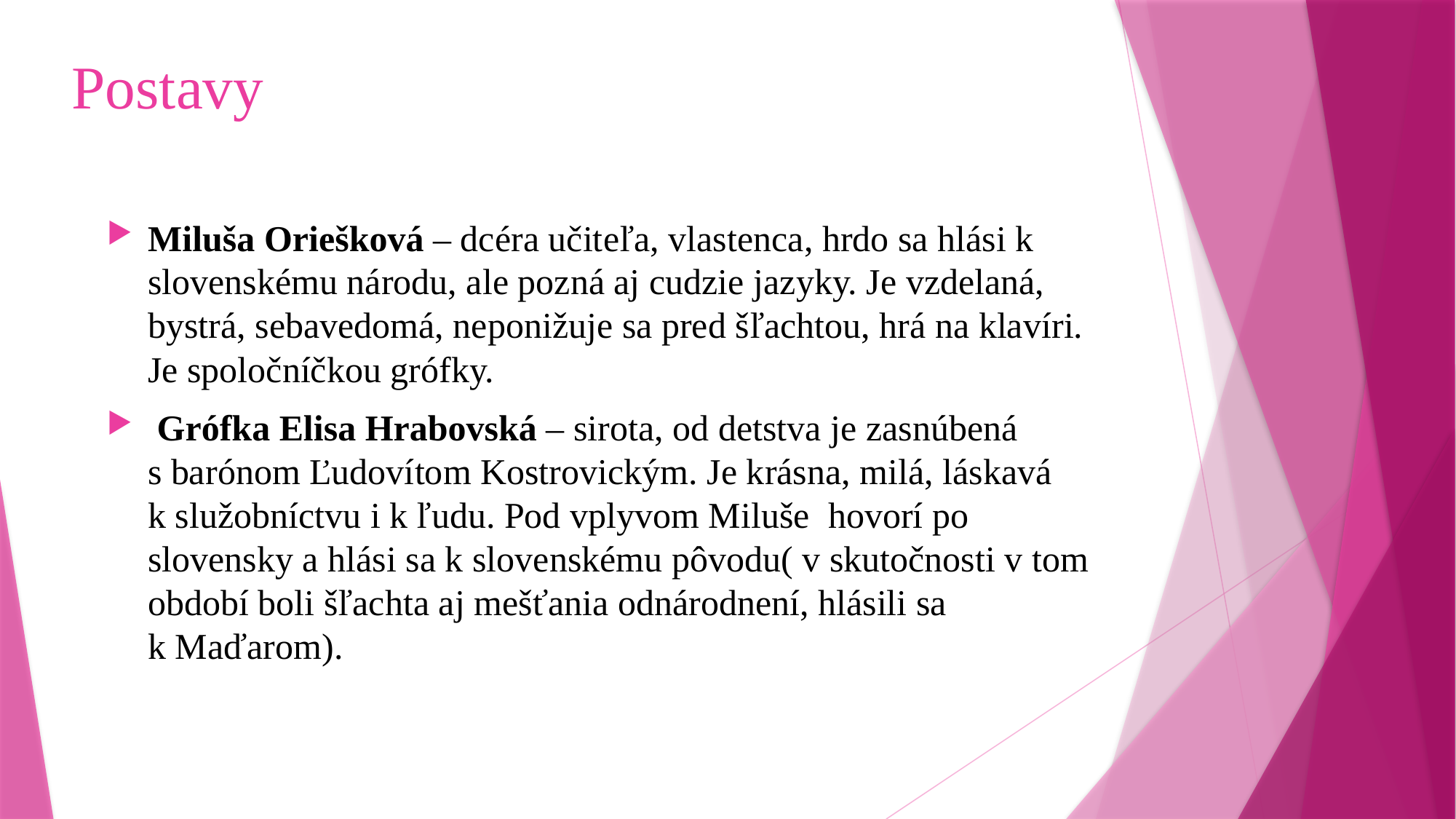

# Postavy
Miluša Oriešková – dcéra učiteľa, vlastenca, hrdo sa hlási k slovenskému národu, ale pozná aj cudzie jazyky. Je vzdelaná, bystrá, sebavedomá, neponižuje sa pred šľachtou, hrá na klavíri. Je spoločníčkou grófky.
 Grófka Elisa Hrabovská – sirota, od detstva je zasnúbená s barónom Ľudovítom Kostrovickým. Je krásna, milá, láskavá k služobníctvu i k ľudu. Pod vplyvom Miluše  hovorí po slovensky a hlási sa k slovenskému pôvodu( v skutočnosti v tom období boli šľachta aj mešťania odnárodnení, hlásili sa k Maďarom).